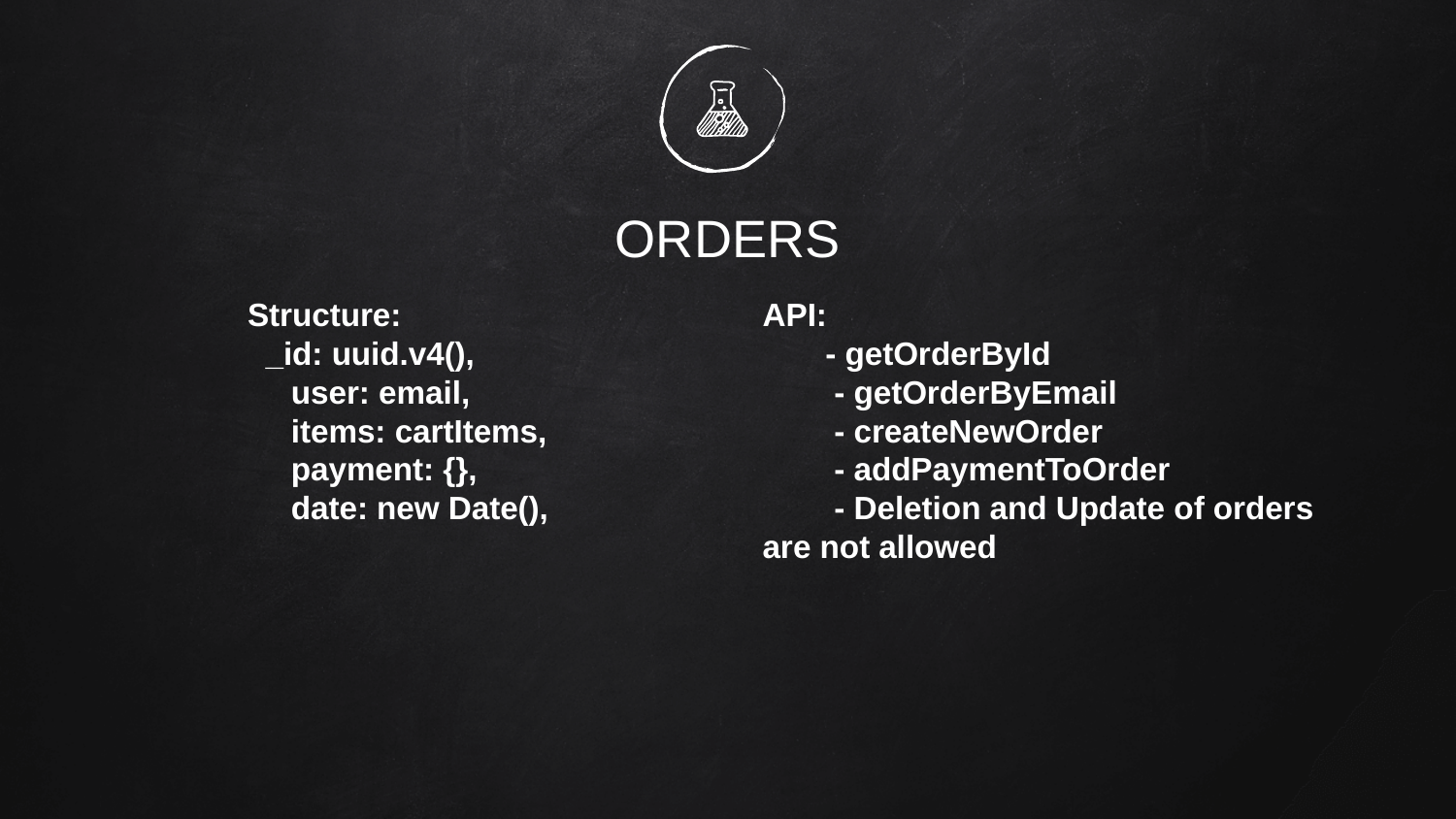

# ORDERS

 	   Structure:
     _id: uuid.v4(),
                user: email,
                items: cartItems,
                payment: {},
                date: new Date(),
API:
       - getOrderById
        - getOrderByEmail
        - createNewOrder
        - addPaymentToOrder
        - Deletion and Update of orders are not allowed